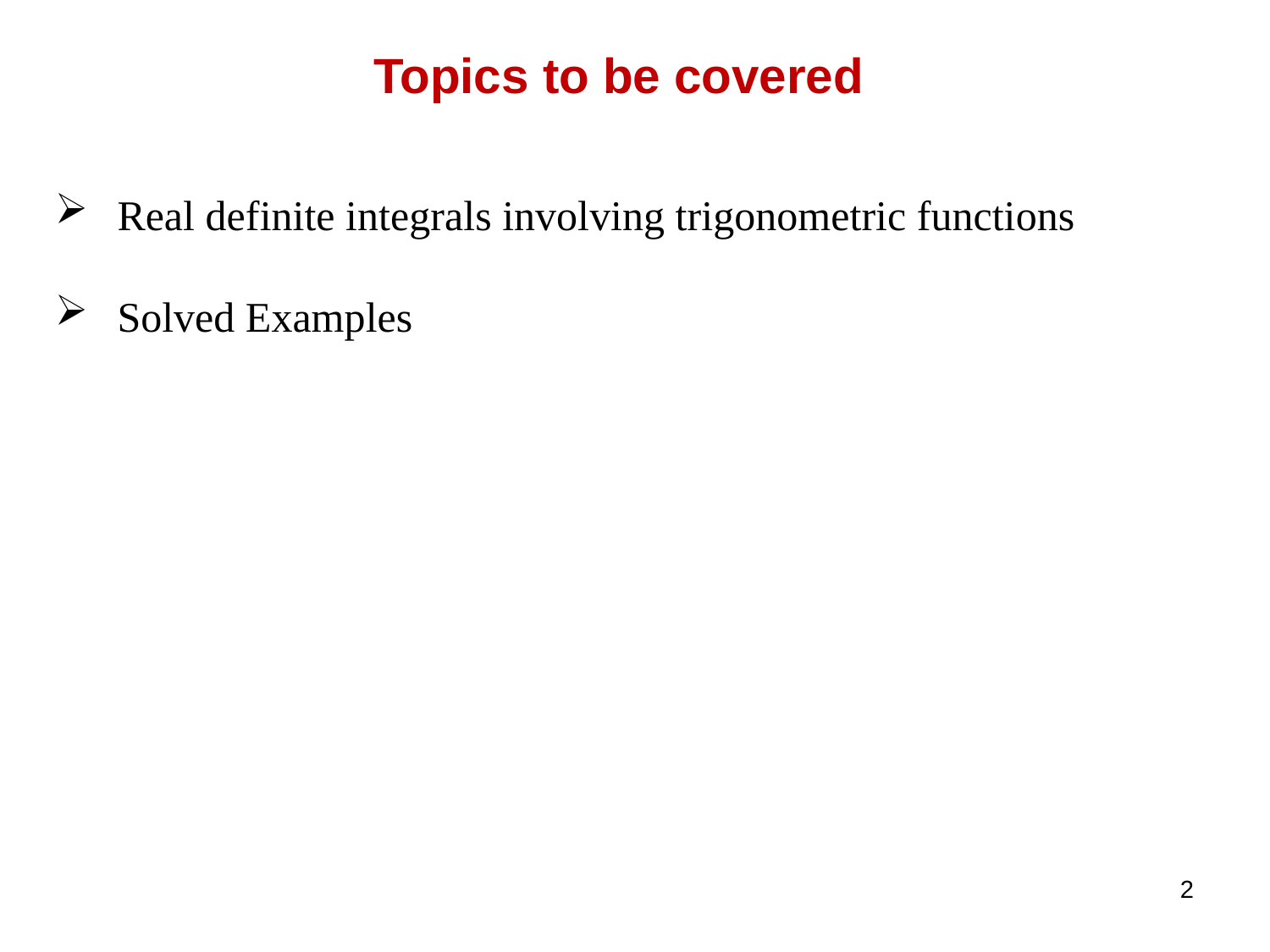

Topics to be covered
Real definite integrals involving trigonometric functions
Solved Examples

2